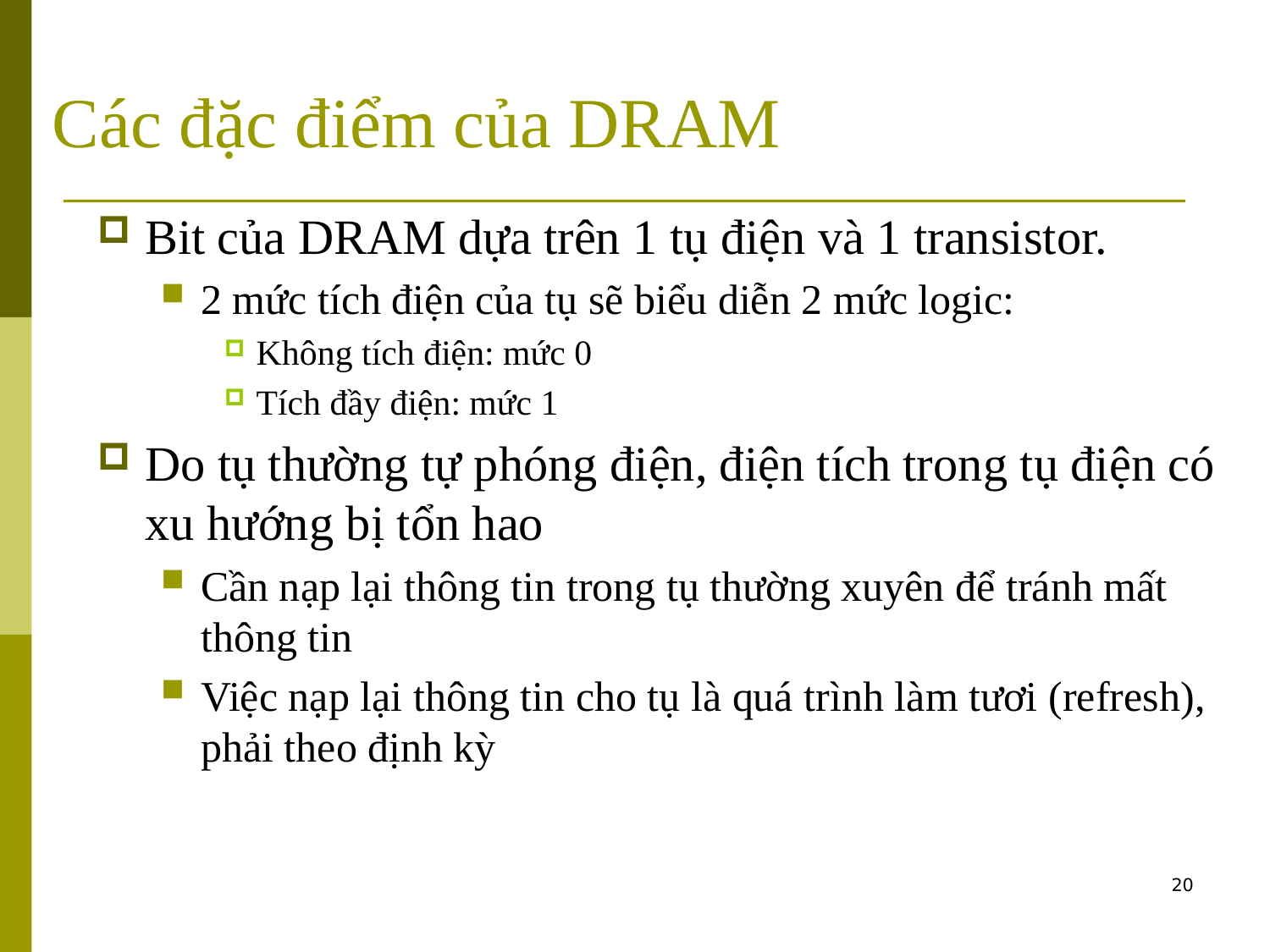

# Các đặc điểm của DRAM
Bit của DRAM dựa trên 1 tụ điện và 1 transistor.
2 mức tích điện của tụ sẽ biểu diễn 2 mức logic:
Không tích điện: mức 0
Tích đầy điện: mức 1
Do tụ thường tự phóng điện, điện tích trong tụ điện có xu hướng bị tổn hao
Cần nạp lại thông tin trong tụ thường xuyên để tránh mất thông tin
Việc nạp lại thông tin cho tụ là quá trình làm tươi (refresh), phải theo định kỳ

20